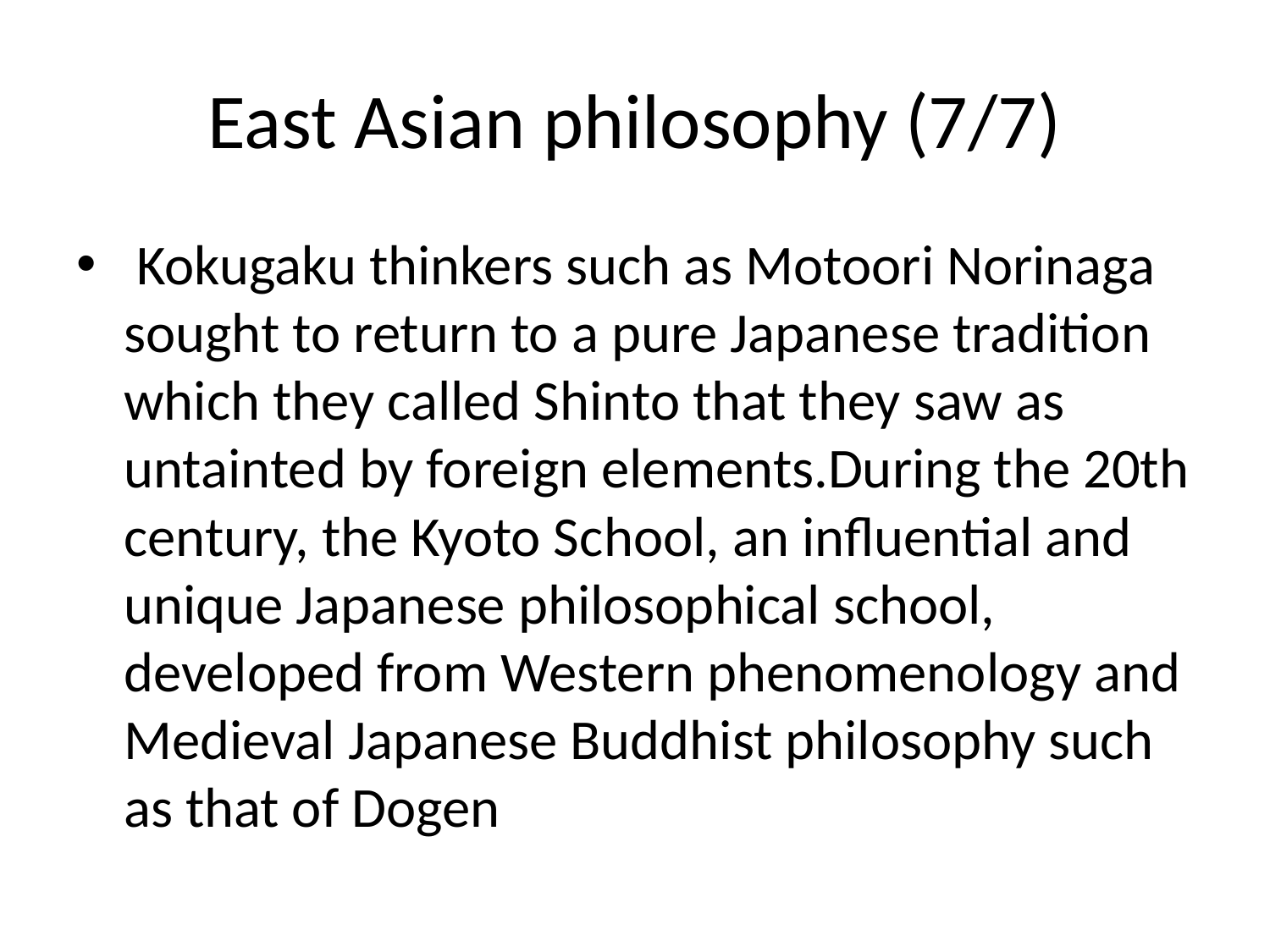

# East Asian philosophy (7/7)
 Kokugaku thinkers such as Motoori Norinaga sought to return to a pure Japanese tradition which they called Shinto that they saw as untainted by foreign elements.During the 20th century, the Kyoto School, an influential and unique Japanese philosophical school, developed from Western phenomenology and Medieval Japanese Buddhist philosophy such as that of Dogen